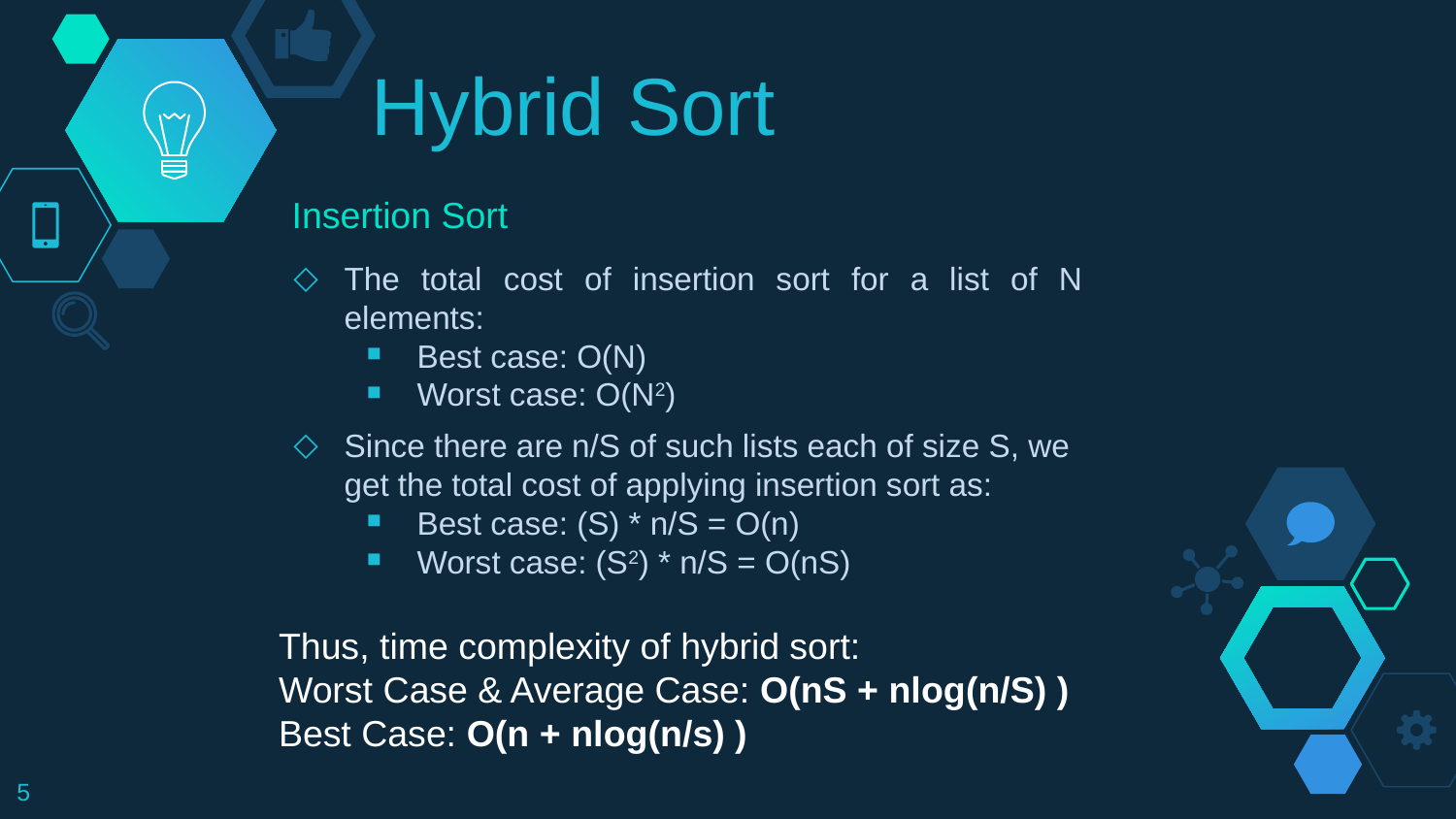

# Hybrid Sort
Insertion Sort

The total cost of insertion sort for a list of N elements:
Best case: O(N)
Worst case: O(N2)
Since there are n/S of such lists each of size S, we get the total cost of applying insertion sort as:
Best case: (S) * n/S = O(n)
Worst case: (S2) * n/S = O(nS)

Thus, time complexity of hybrid sort:
Worst Case & Average Case: O(nS + nlog(n/S) )
Best Case: O(n + nlog(n/s) )
5